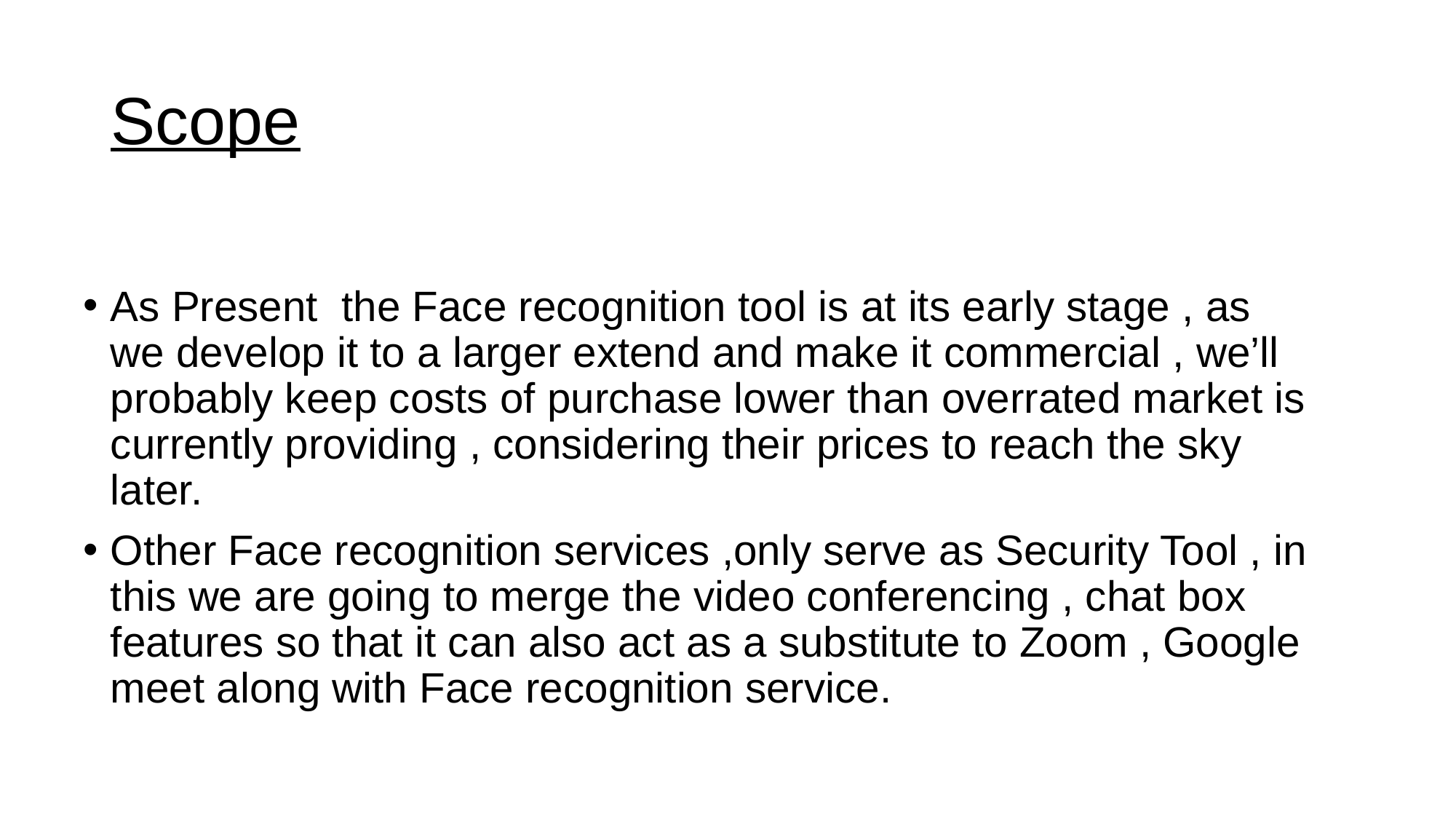

# Scope

As Present  the Face recognition tool is at its early stage , as we develop it to a larger extend and make it commercial , we’ll probably keep costs of purchase lower than overrated market is currently providing , considering their prices to reach the sky later.
Other Face recognition services ,only serve as Security Tool , in this we are going to merge the video conferencing , chat box  features so that it can also act as a substitute to Zoom , Google meet along with Face recognition service.